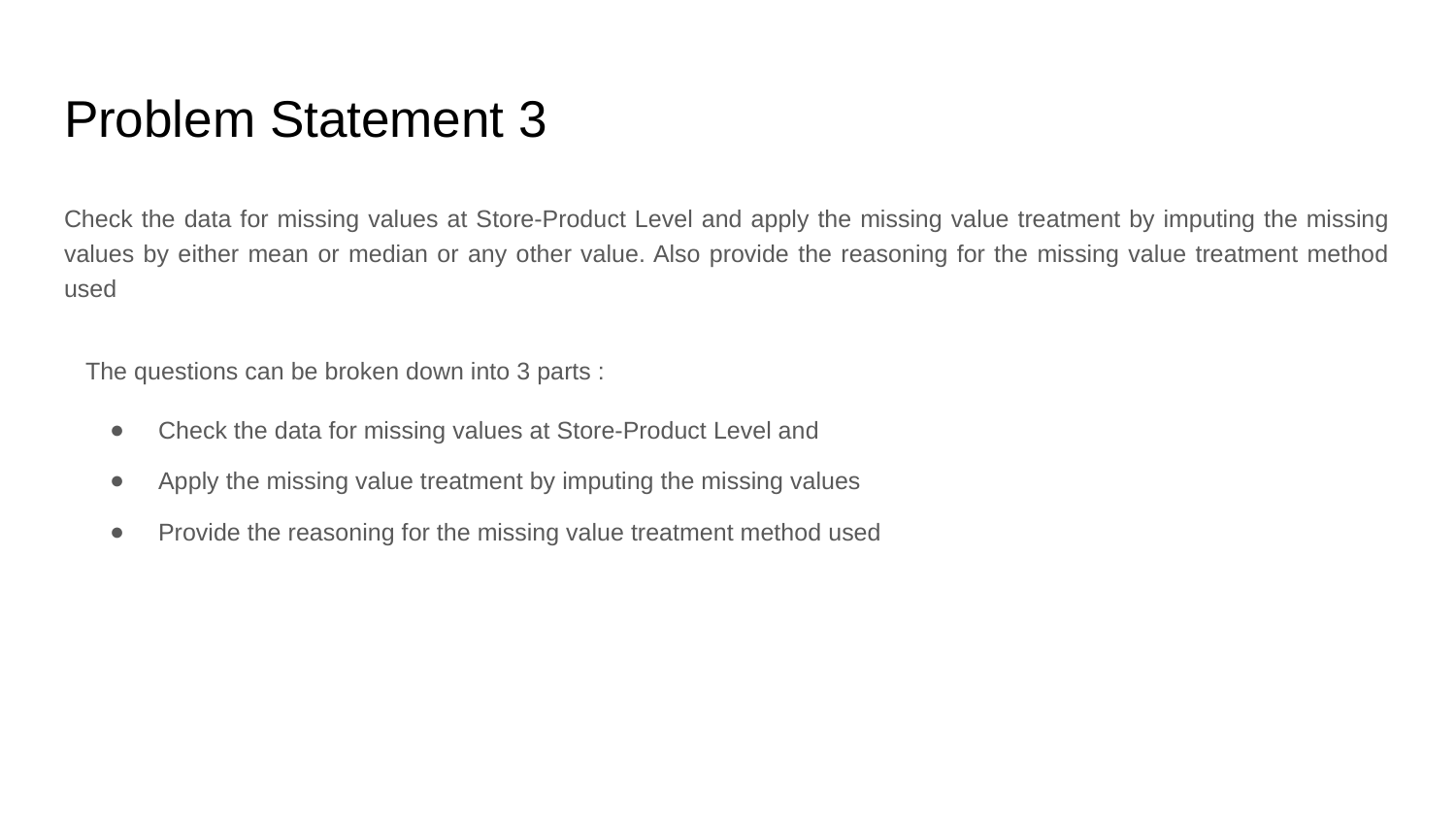

# Problem Statement 3
Check the data for missing values at Store-Product Level and apply the missing value treatment by imputing the missing values by either mean or median or any other value. Also provide the reasoning for the missing value treatment method used
The questions can be broken down into 3 parts :
Check the data for missing values at Store-Product Level and
Apply the missing value treatment by imputing the missing values
Provide the reasoning for the missing value treatment method used